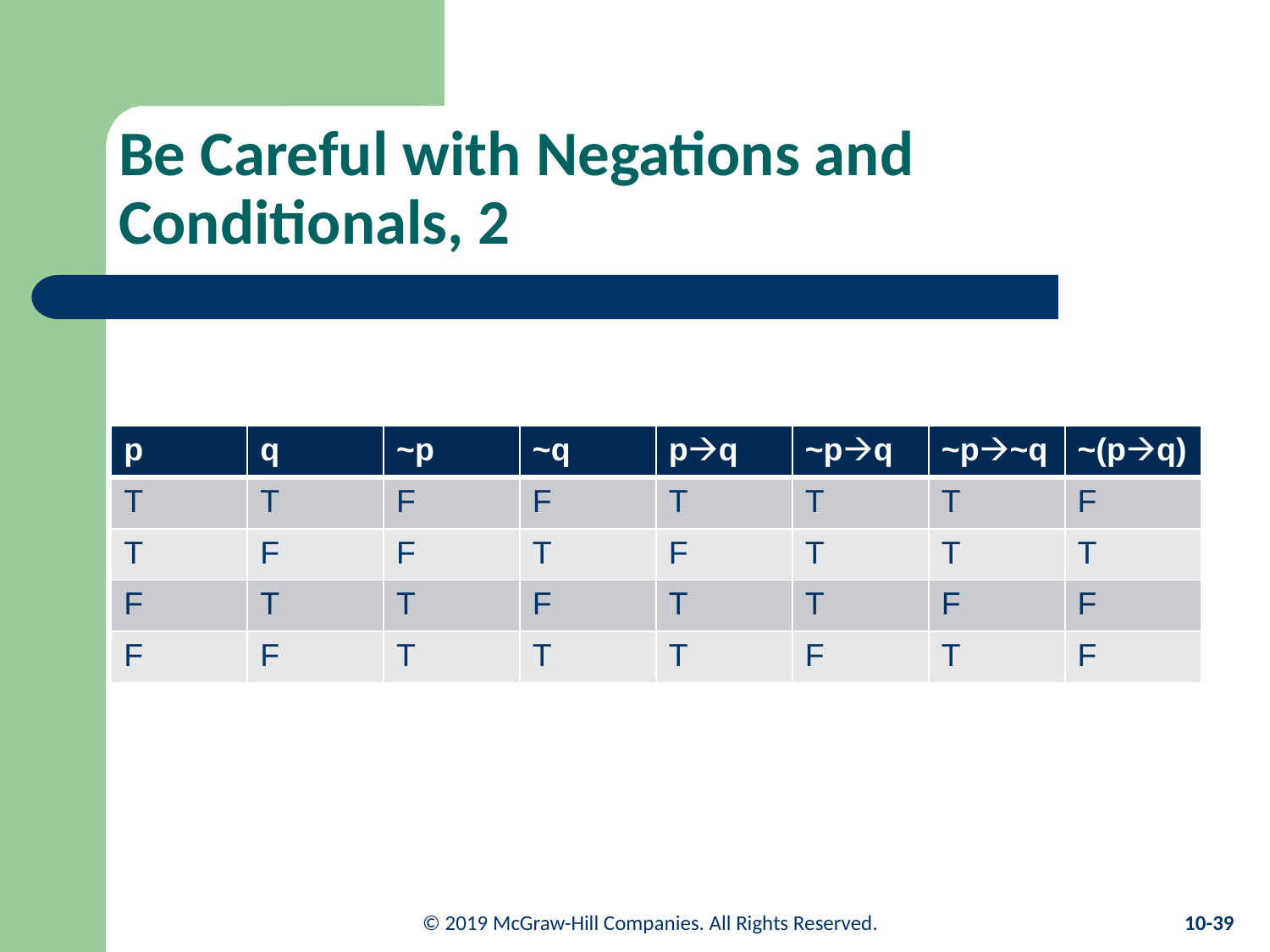

# Be Careful with Negations and Conditionals, 2
| p | q | ~p | ~q | p🡪q | ~p🡪q | ~p🡪~q | ~(p🡪q) |
| --- | --- | --- | --- | --- | --- | --- | --- |
| T | T | F | F | T | T | T | F |
| T | F | F | T | F | T | T | T |
| F | T | T | F | T | T | F | F |
| F | F | T | T | T | F | T | F |